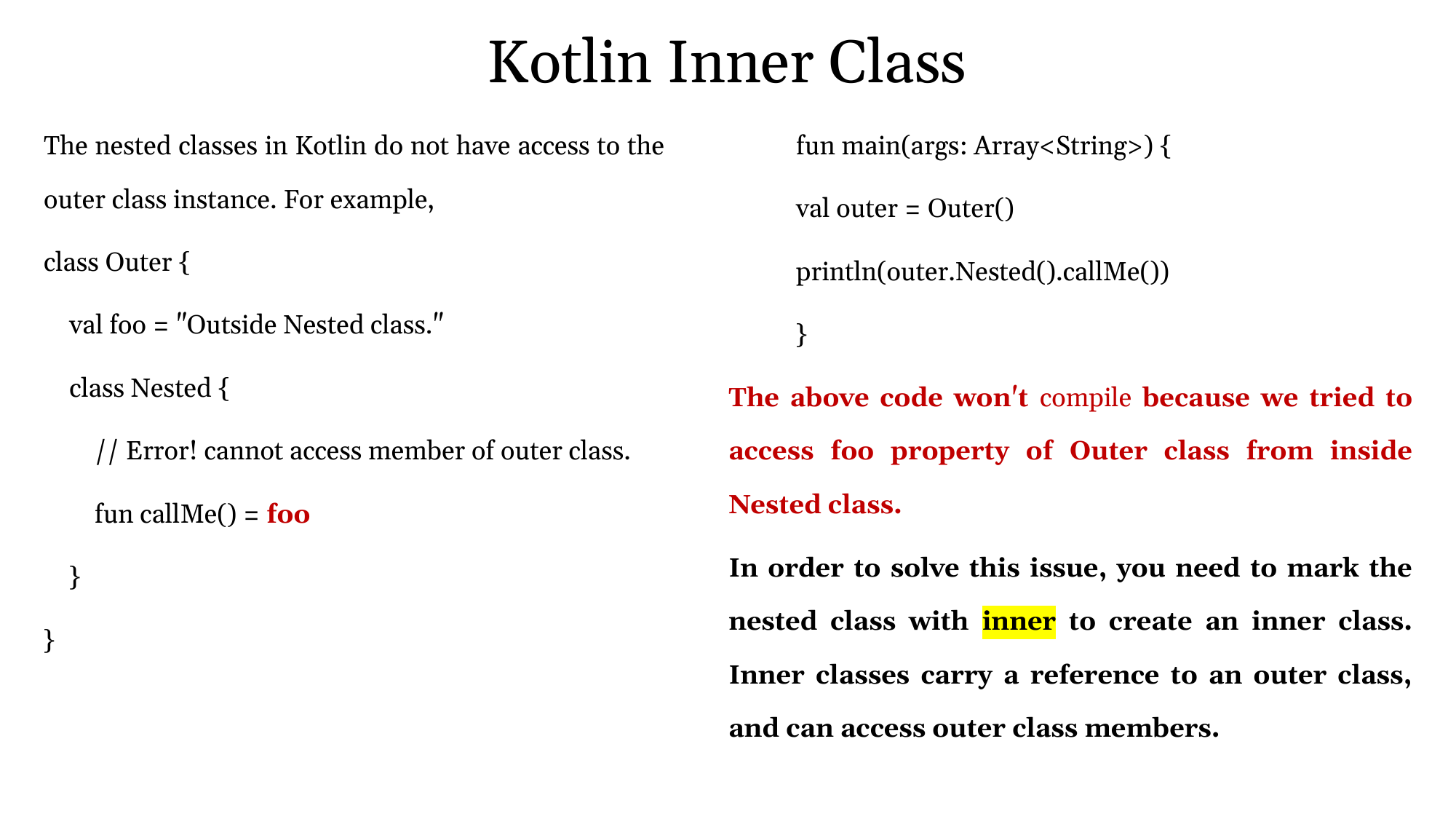

# Kotlin Inner Class
The nested classes in Kotlin do not have access to the	 outer class instance. For example,
class Outer {
    val foo = "Outside Nested class."
    class Nested {
        // Error! cannot access member of outer class.
        fun callMe() = foo
    }
}

	fun main(args: Array<String>) {
    	val outer = Outer()
    	println(outer.Nested().callMe())
	}
The above code won't compile because we tried to access foo property of Outer class from inside Nested class.
In order to solve this issue, you need to mark the nested class with inner to create an inner class. Inner classes carry a reference to an outer class, and can access outer class members.